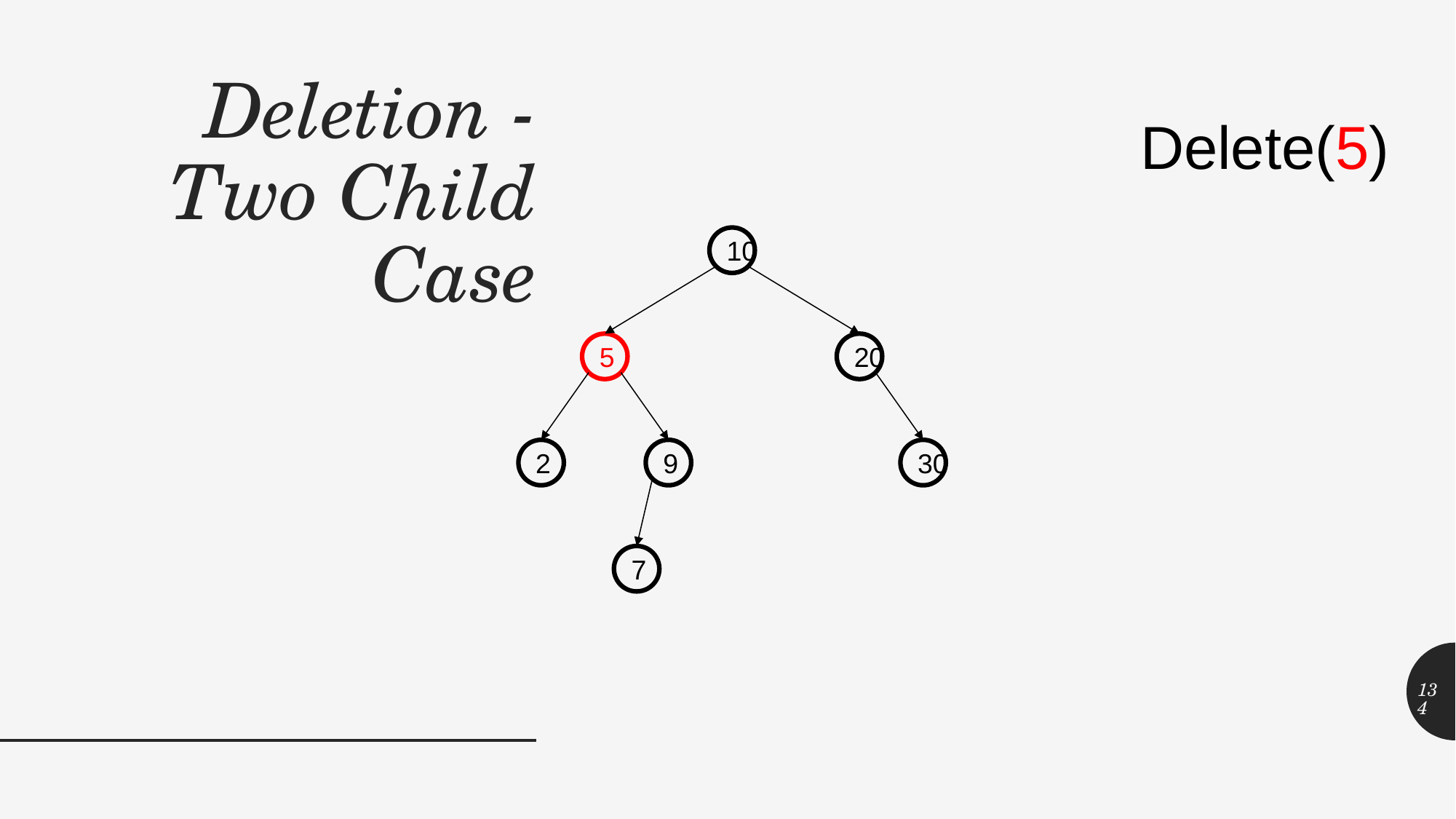

# Deletion - Two Child Case
Delete(5)
10
5
20
2
9
30
7

134